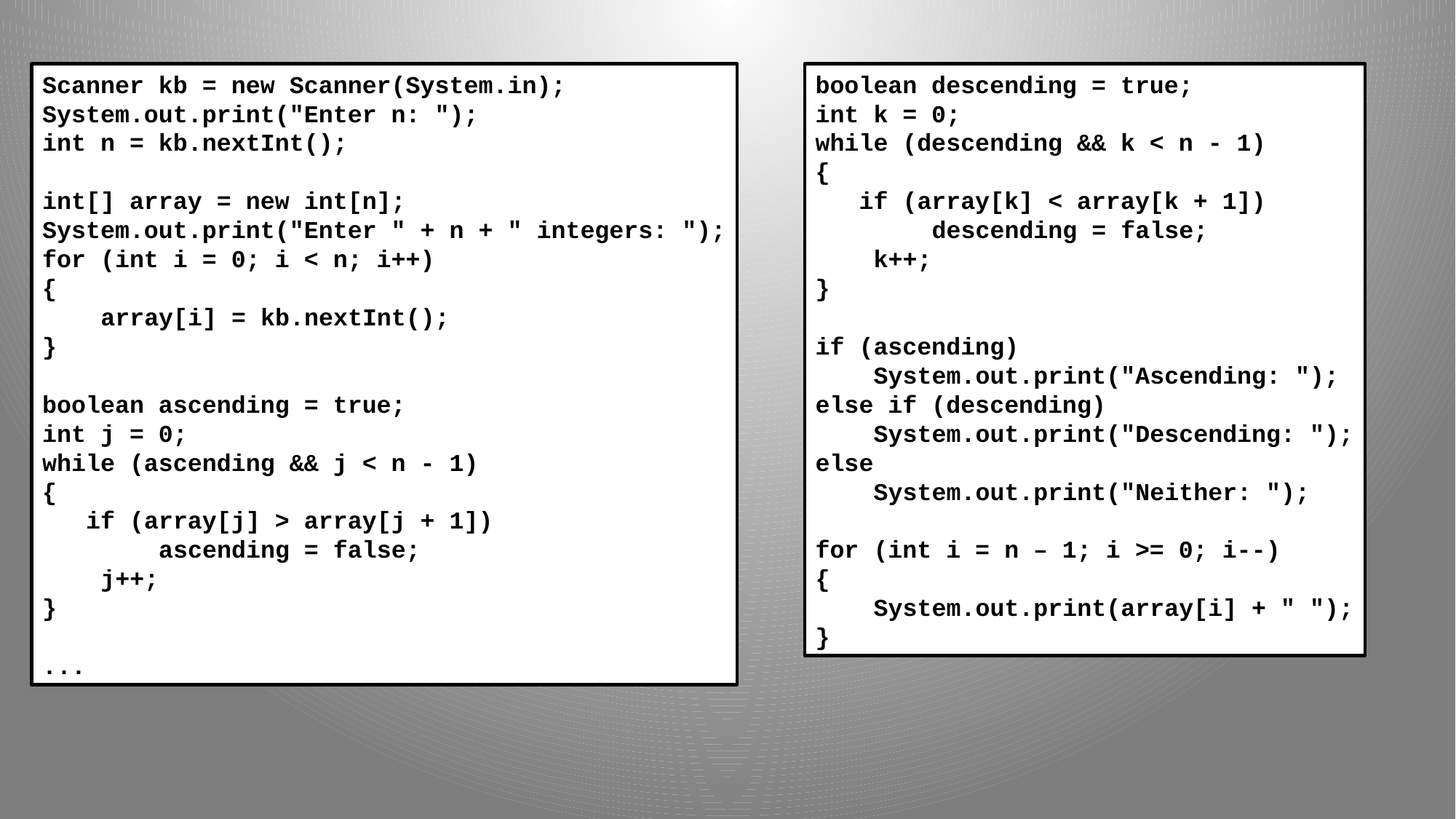

Scanner kb = new Scanner(System.in);
System.out.print("Enter n: ");
int n = kb.nextInt();

int[] array = new int[n];
System.out.print("Enter " + n + " integers: ");
for (int i = 0; i < n; i++)
{
    array[i] = kb.nextInt();
}

boolean ascending = true;
int j = 0;
while (ascending && j < n - 1)
{
   if (array[j] > array[j + 1])
        ascending = false;
    j++;
}

...
boolean descending = true;
int k = 0;
while (descending && k < n - 1)
{
   if (array[k] < array[k + 1])
        descending = false;
    k++;
}

if (ascending)
    System.out.print("Ascending: ");
else if (descending)
    System.out.print("Descending: ");
else
    System.out.print("Neither: ");

for (int i = n – 1; i >= 0; i--)
{
    System.out.print(array[i] + " ");
}